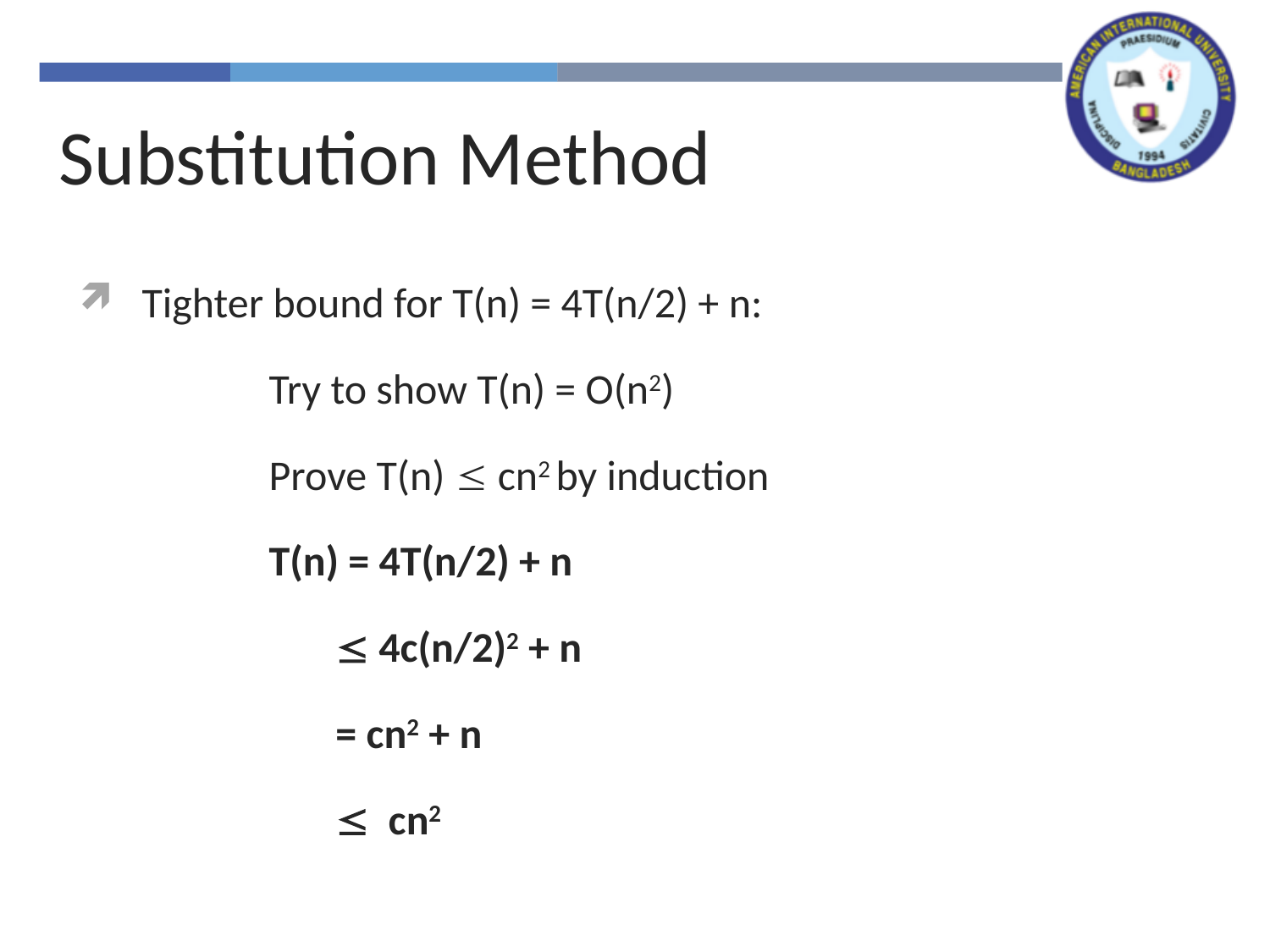

Substitution Method
Tighter bound for T(n) = 4T(n/2) + n:
		Try to show T(n) = O(n2)
		Prove T(n) ≤ cn2 by induction
		T(n) = 4T(n/2) + n
		       ≤ 4c(n/2)2 + n
		       = cn2 + n
		       ≤  cn2